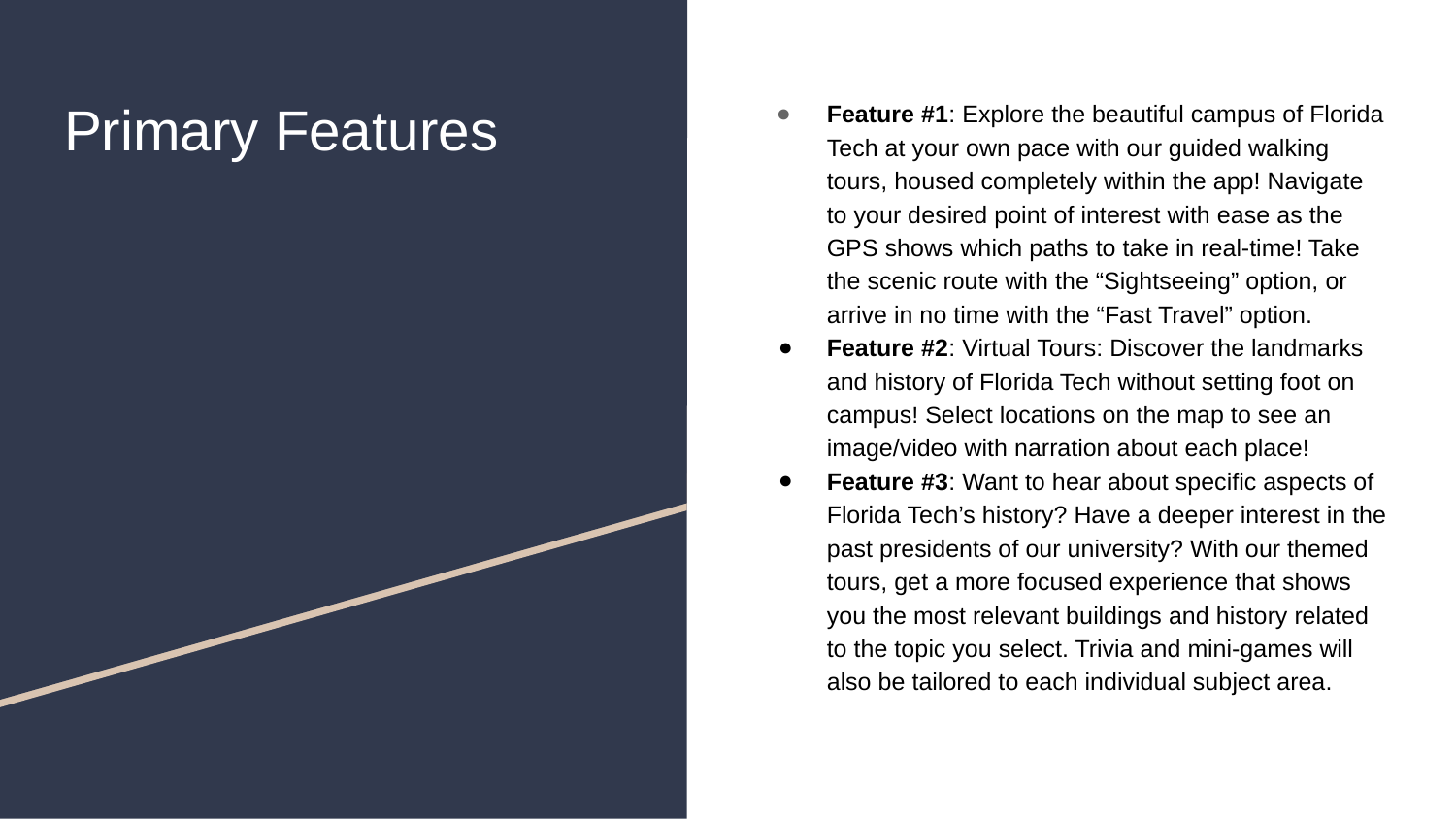

# Primary Features
Feature #1: Explore the beautiful campus of Florida Tech at your own pace with our guided walking tours, housed completely within the app! Navigate to your desired point of interest with ease as the GPS shows which paths to take in real-time! Take the scenic route with the “Sightseeing” option, or arrive in no time with the “Fast Travel” option.
Feature #2: Virtual Tours: Discover the landmarks and history of Florida Tech without setting foot on campus! Select locations on the map to see an image/video with narration about each place!
Feature #3: Want to hear about specific aspects of Florida Tech’s history? Have a deeper interest in the past presidents of our university? With our themed tours, get a more focused experience that shows you the most relevant buildings and history related to the topic you select. Trivia and mini-games will also be tailored to each individual subject area.